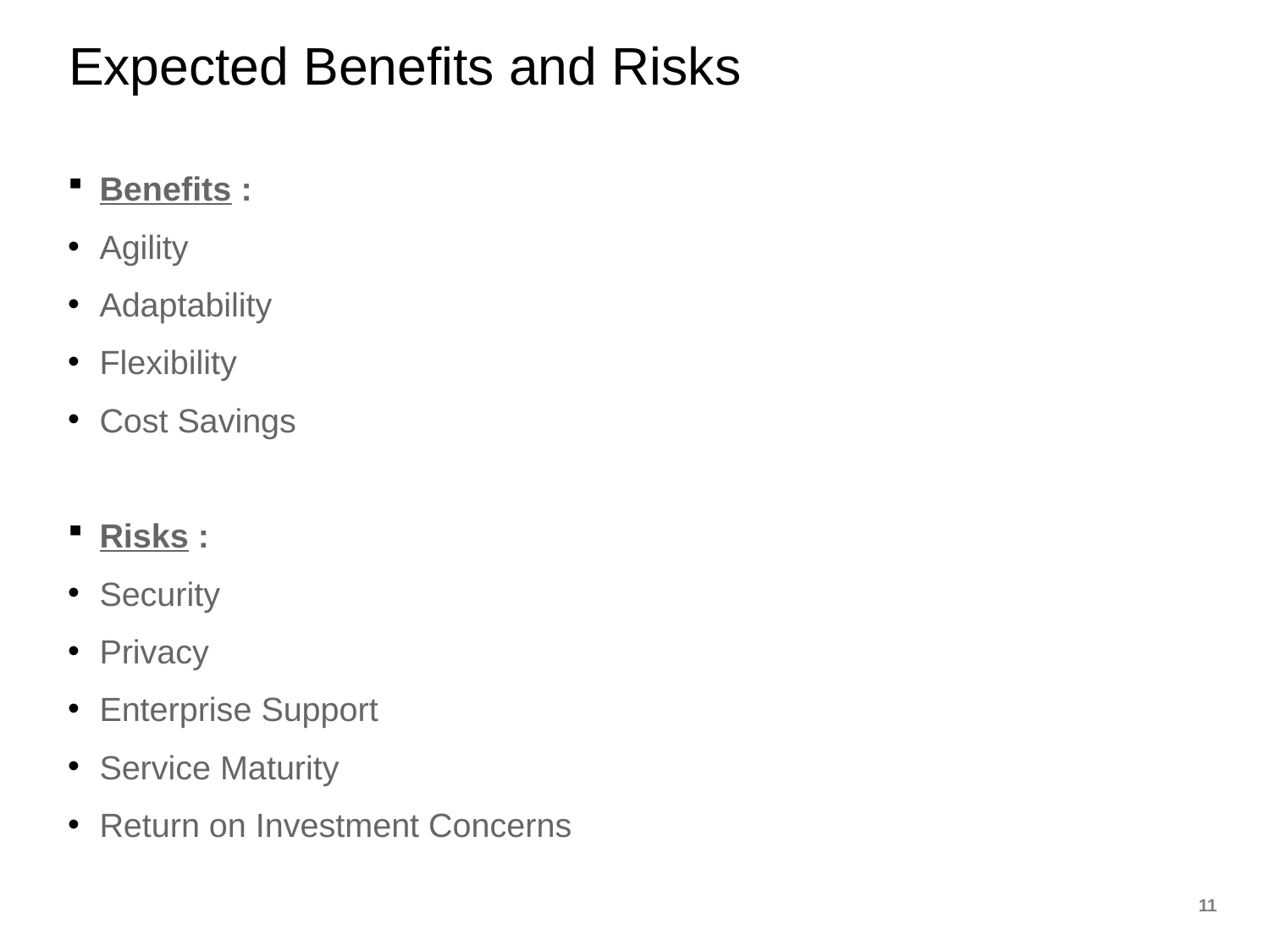

# Expected Benefits and Risks
Benefits :
Agility
Adaptability
Flexibility
Cost Savings

Risks :
Security
Privacy
Enterprise Support
Service Maturity
Return on Investment Concerns